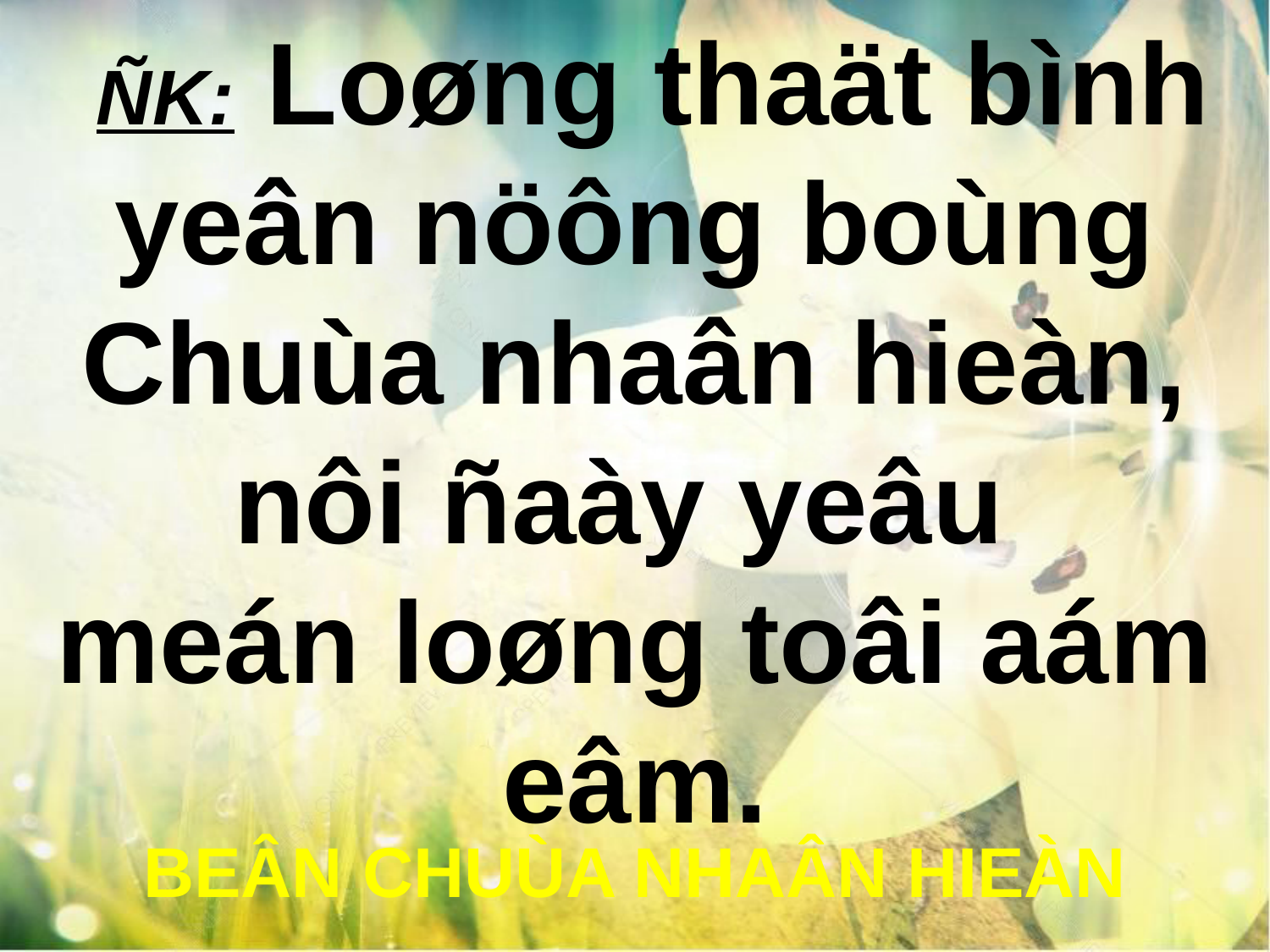

ÑK: Loøng thaät bình yeân nöông boùng Chuùa nhaân hieàn, nôi ñaày yeâu
meán loøng toâi aám eâm.
BEÂN CHUÙA NHAÂN HIEÀN